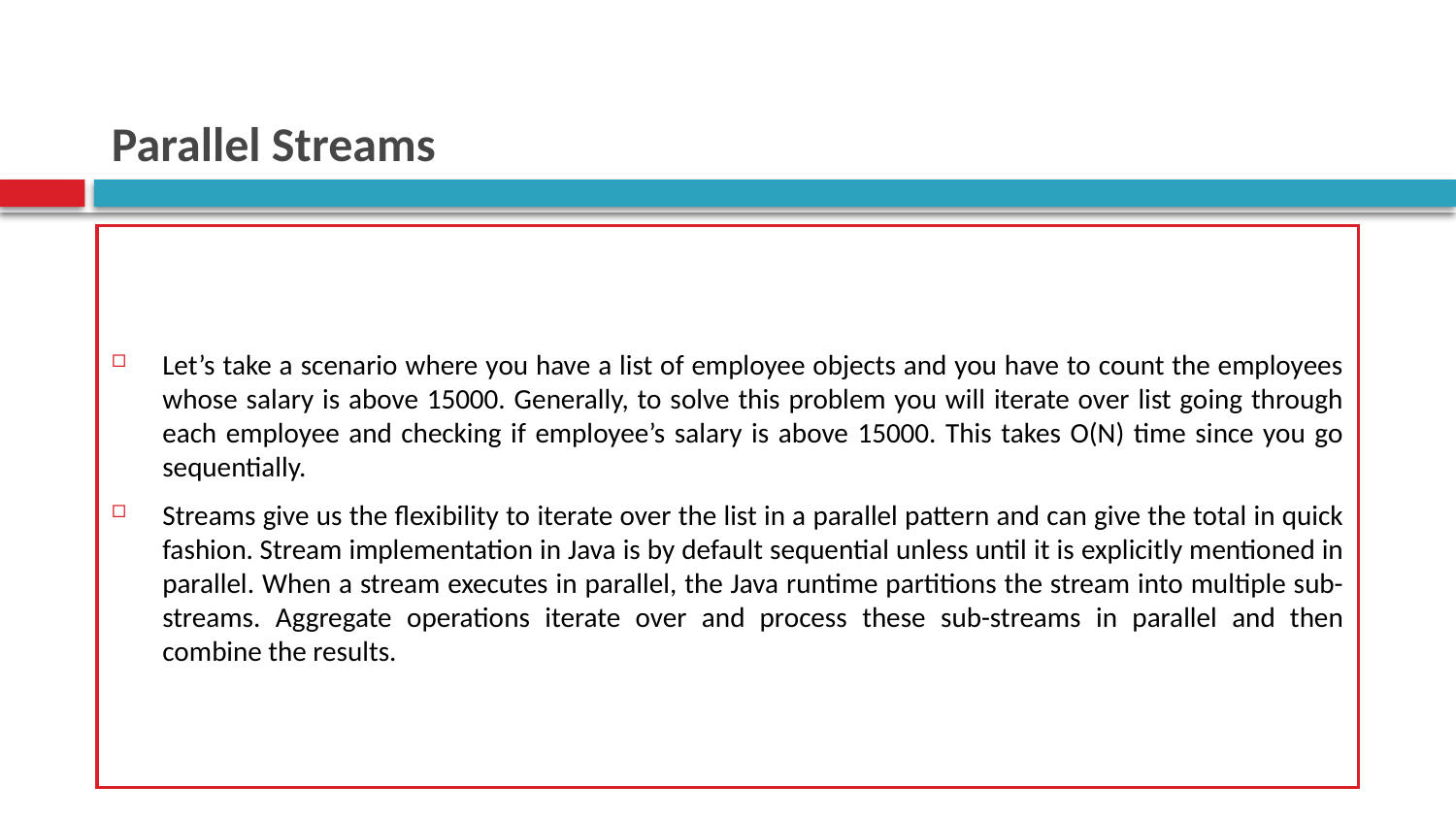

# Parallel Streams
Let’s take a scenario where you have a list of employee objects and you have to count the employees whose salary is above 15000. Generally, to solve this problem you will iterate over list going through each employee and checking if employee’s salary is above 15000. This takes O(N) time since you go sequentially.
Streams give us the flexibility to iterate over the list in a parallel pattern and can give the total in quick fashion. Stream implementation in Java is by default sequential unless until it is explicitly mentioned in parallel. When a stream executes in parallel, the Java runtime partitions the stream into multiple sub-streams. Aggregate operations iterate over and process these sub-streams in parallel and then combine the results.